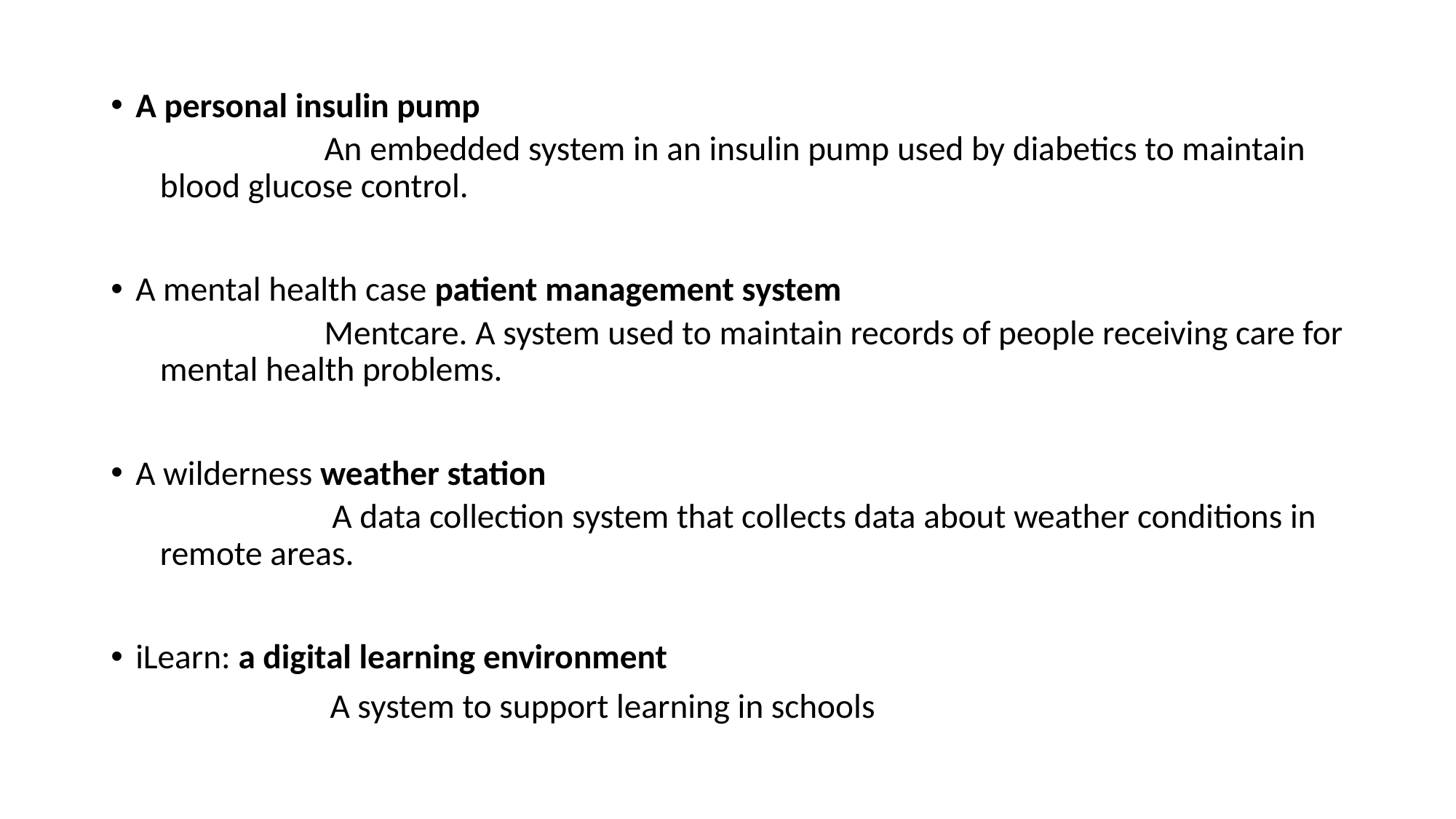

A personal insulin pump
                     An embedded system in an insulin pump used by diabetics to maintain blood glucose control.

A mental health case patient management system
                     Mentcare. A system used to maintain records of people receiving care for mental health problems.

A wilderness weather station
                      A data collection system that collects data about weather conditions in remote areas.

iLearn: a digital learning environment
                            A system to support learning in schools